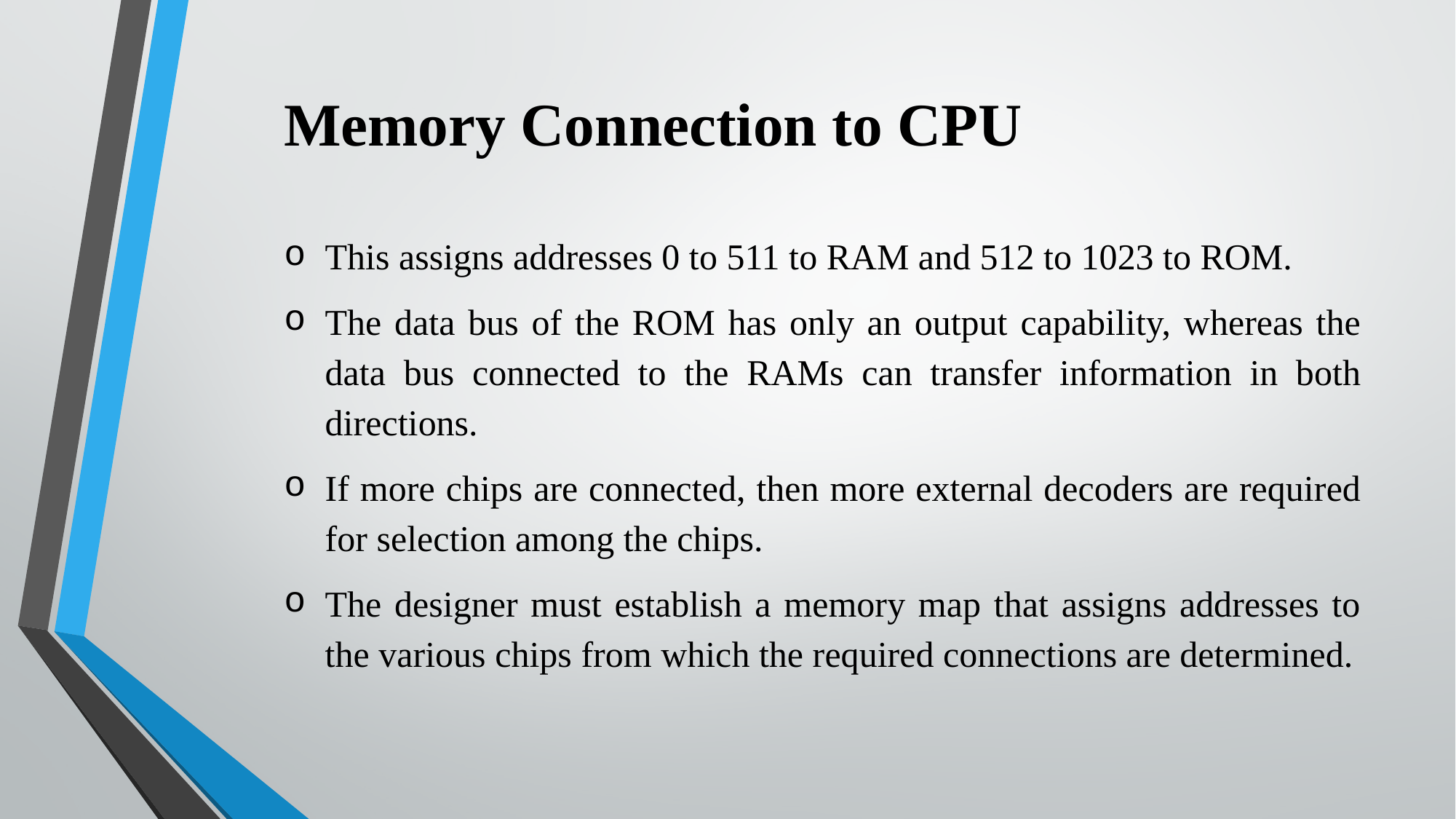

Memory Connection to CPU
This assigns addresses 0 to 511 to RAM and 512 to 1023 to ROM.
The data bus of the ROM has only an output capability, whereas the data bus connected to the RAMs can transfer information in both directions.
If more chips are connected, then more external decoders are required for selection among the chips.
The designer must establish a memory map that assigns addresses to the various chips from which the required connections are determined.